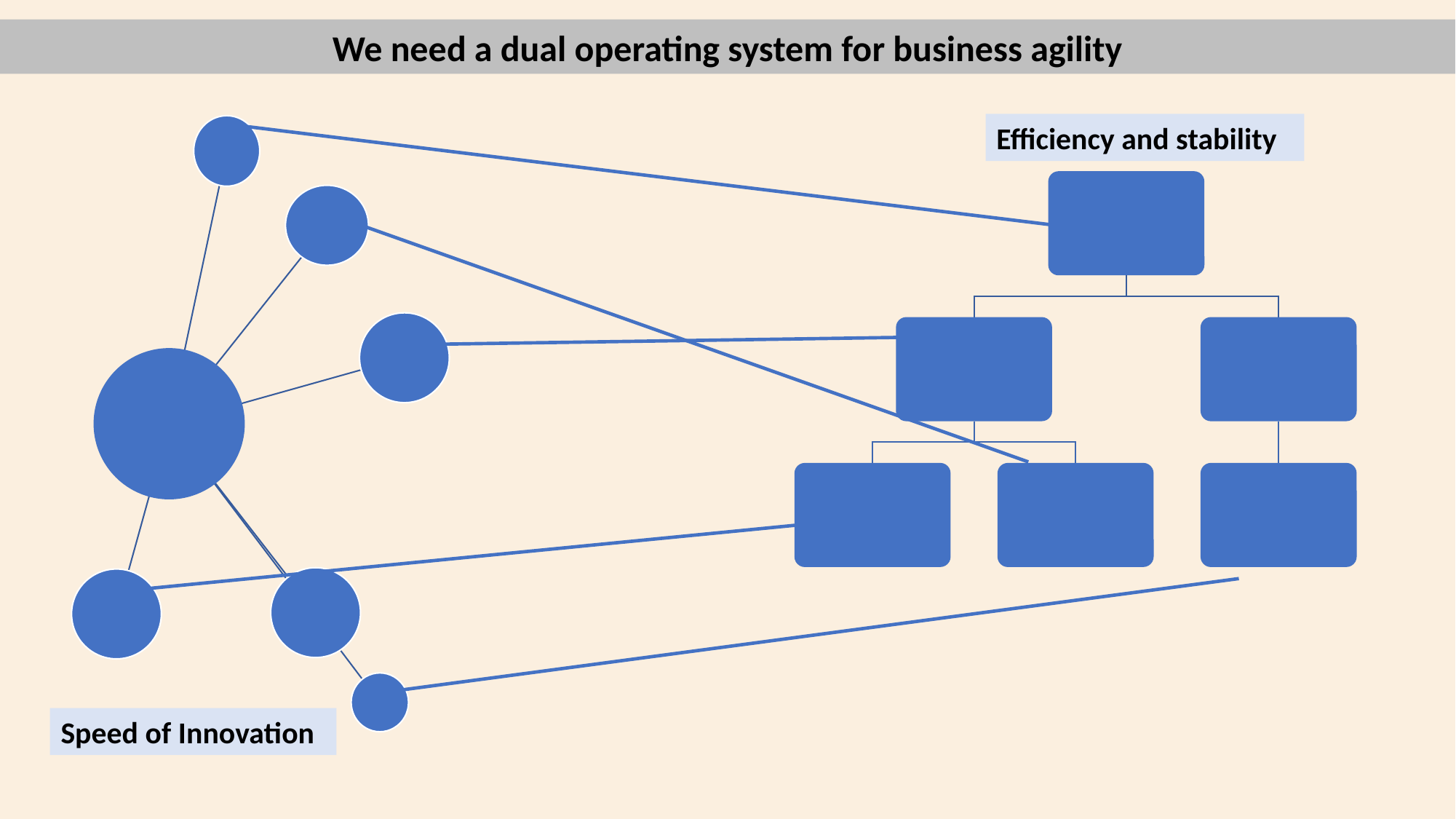

We need a dual operating system for business agility

Efficiency and stability
Speed of Innovation